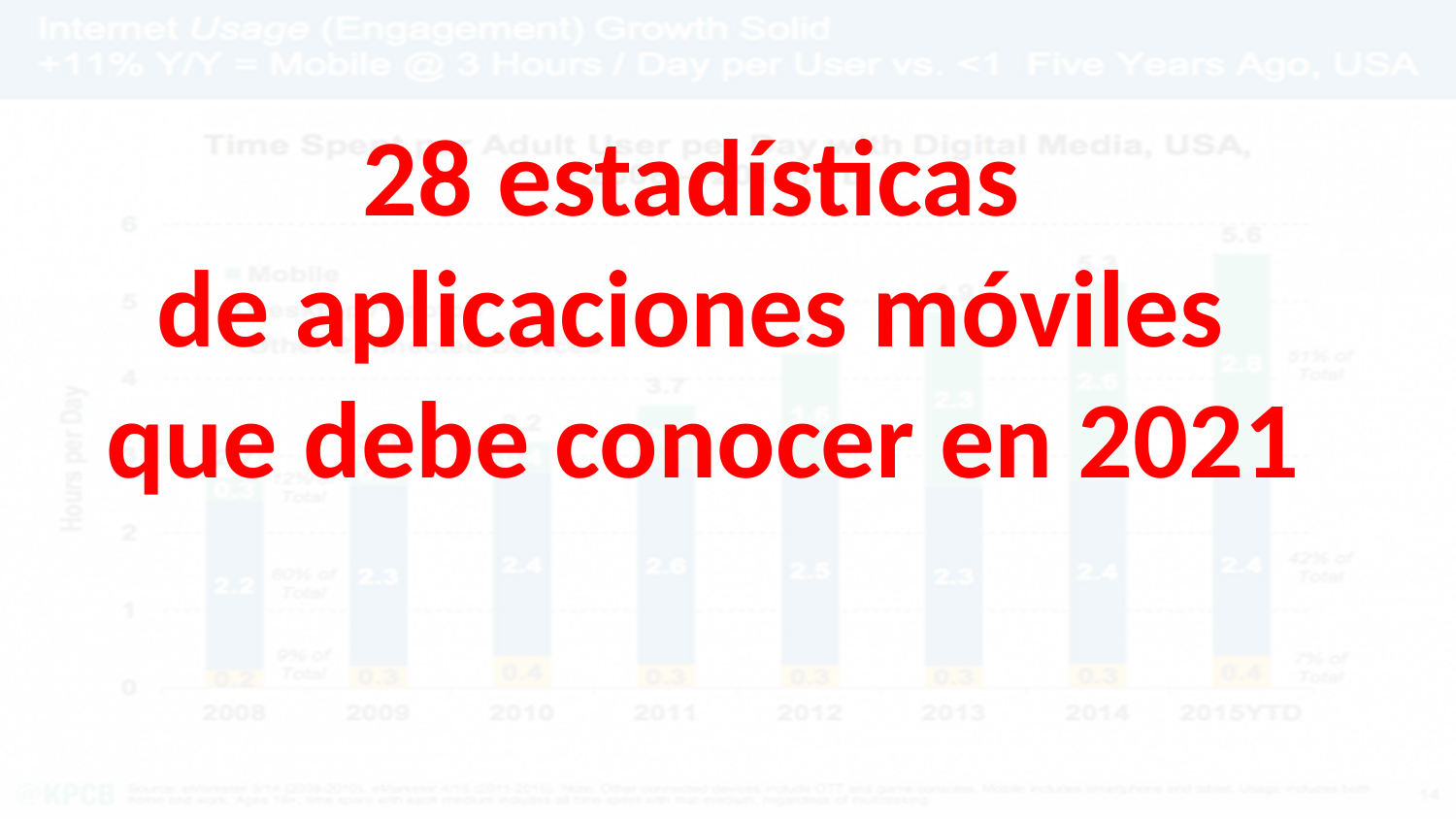

28 estadísticas
de aplicaciones móviles
que debe conocer en 2021